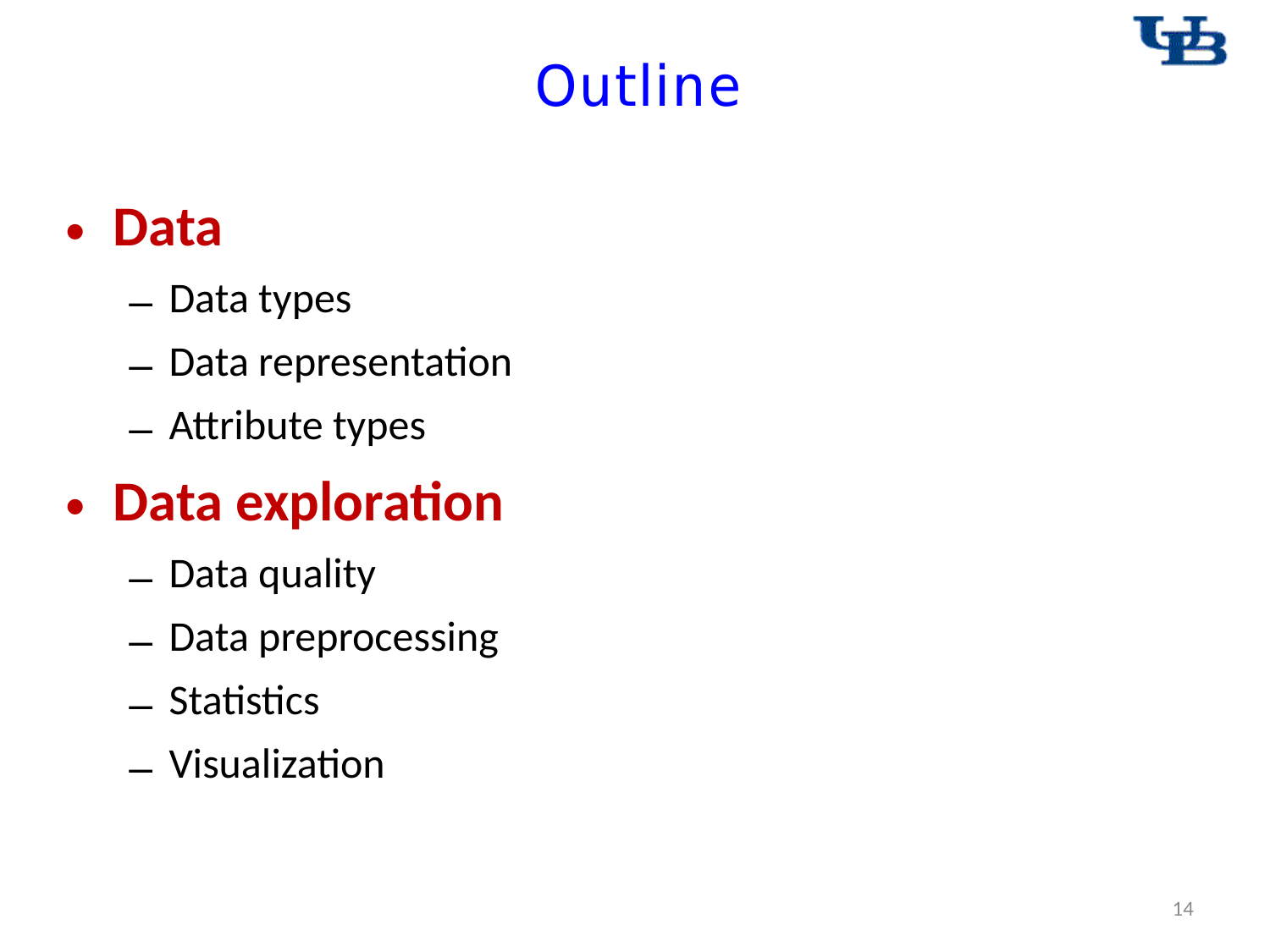

# Outline
Data
Data types
Data representation
Attribute types
Data exploration
Data quality
Data preprocessing
Statistics
Visualization
14